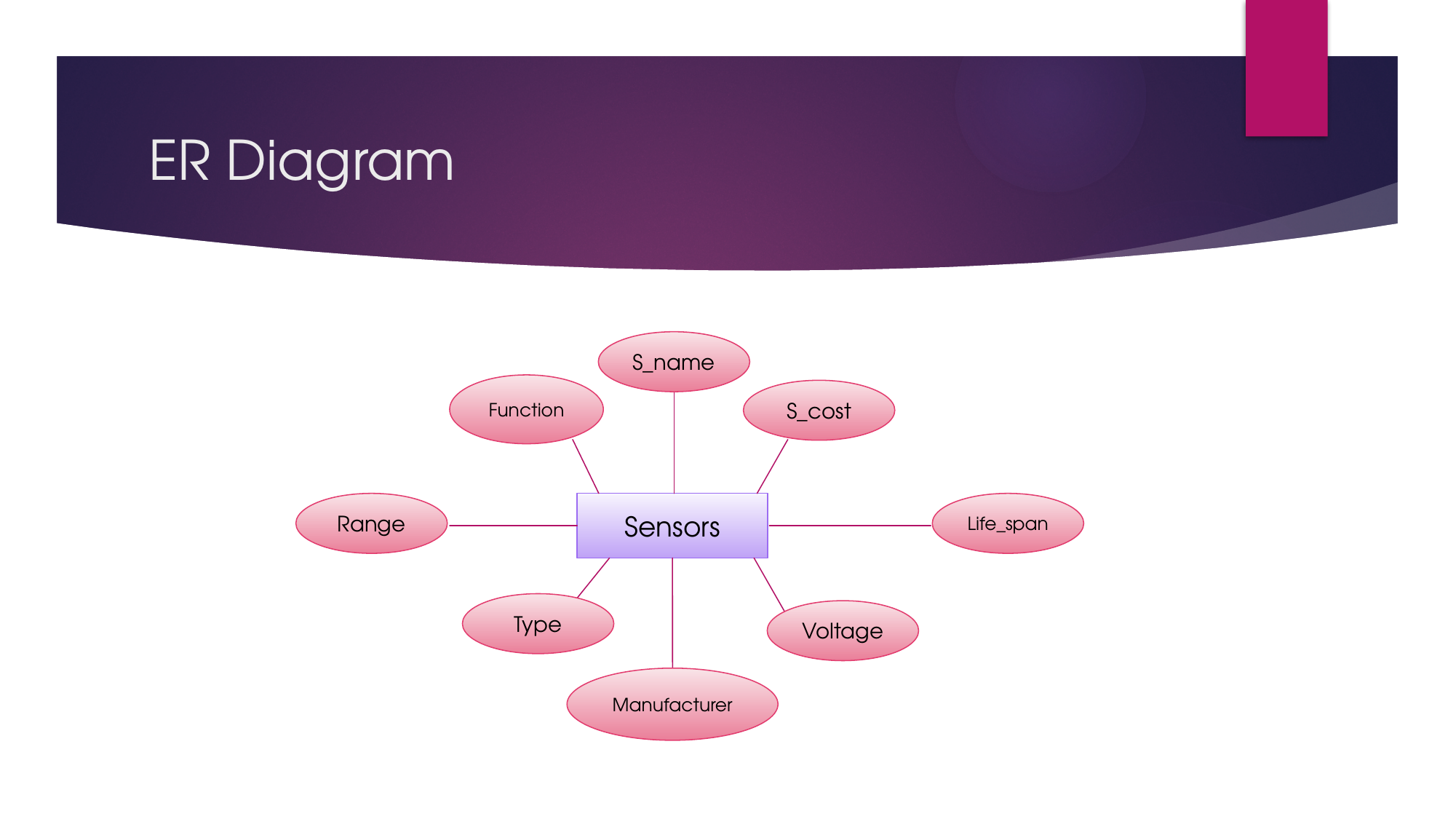

# ER Diagram

S_name
Function
S_cost
Range
Sensors
Life_span
Type
Voltage
Manufacturer